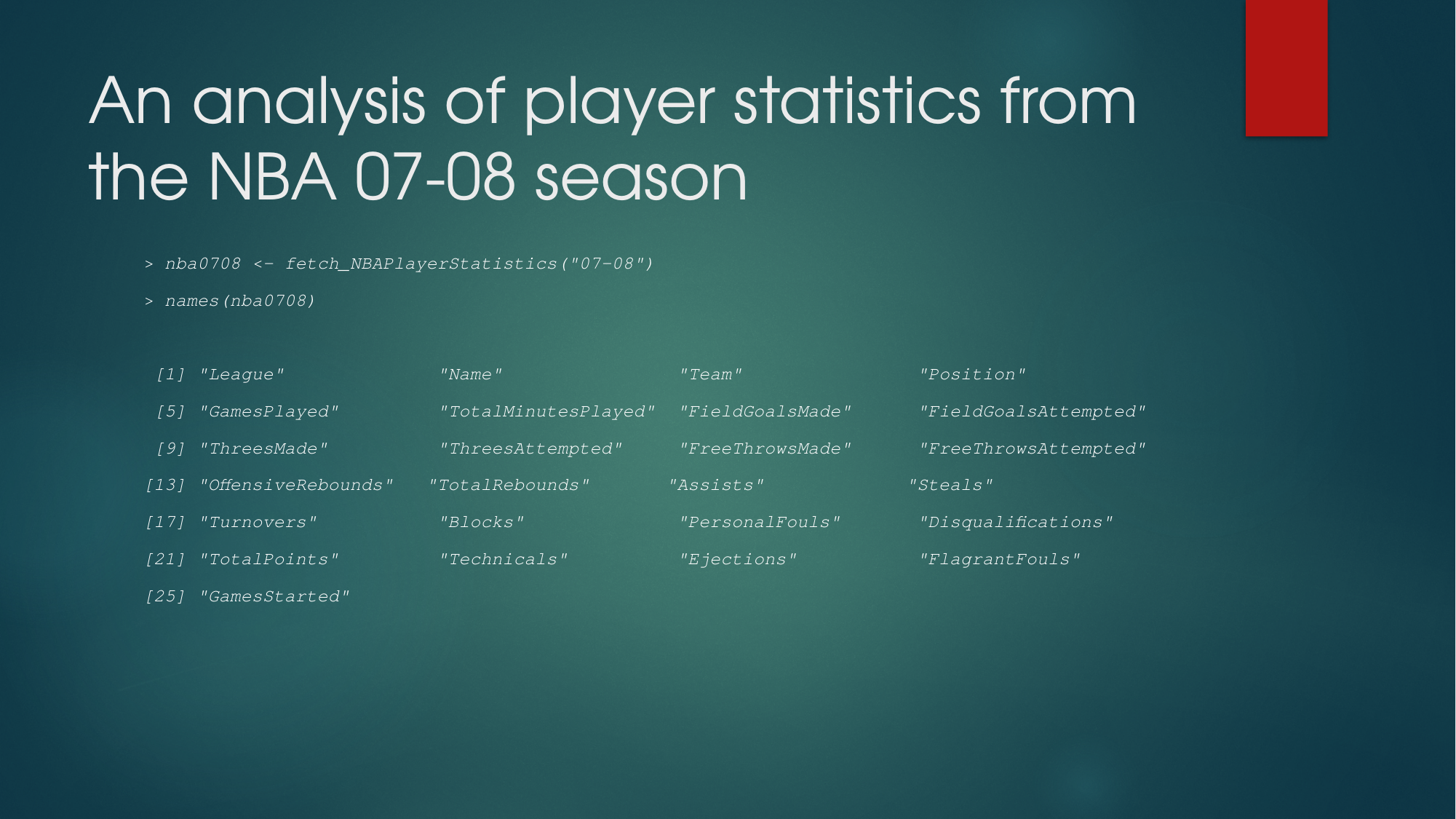

# An analysis of player statistics from the NBA 07-08 season
> nba0708 <- fetch_NBAPlayerStatistics("07-08")
> names(nba0708)

 [1] "League"              "Name"                "Team"                "Position"
 [5] "GamesPlayed"         "TotalMinutesPlayed"  "FieldGoalsMade"      "FieldGoalsAttempted"
 [9] "ThreesMade"          "ThreesAttempted"     "FreeThrowsMade"      "FreeThrowsAttempted"
[13] "OffensiveRebounds"   "TotalRebounds"       "Assists"             "Steals"
[17] "Turnovers"           "Blocks"              "PersonalFouls"       "Disqualifications"
[21] "TotalPoints"         "Technicals"          "Ejections"           "FlagrantFouls"
[25] "GamesStarted"